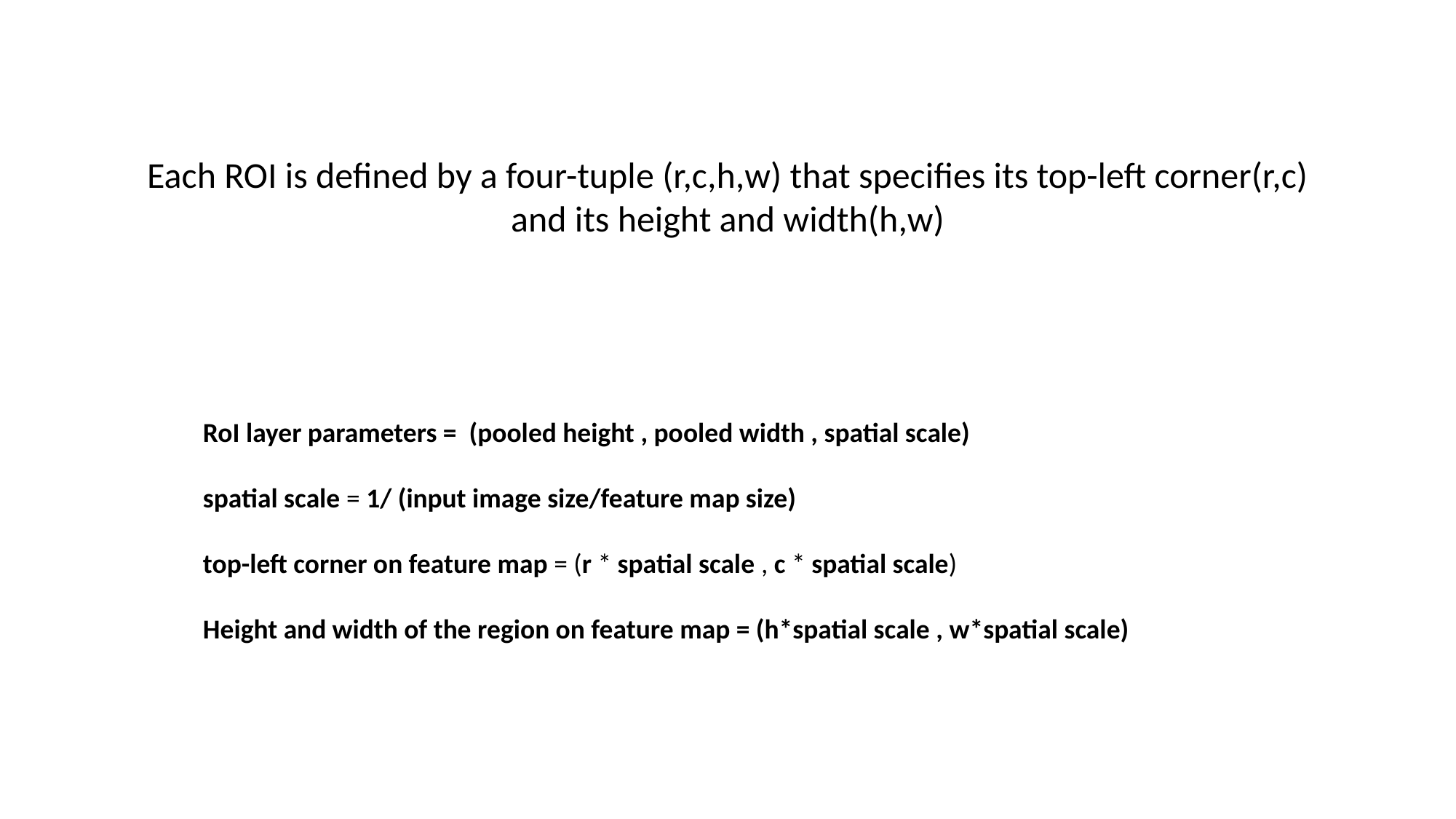

Each ROI is defined by a four-tuple (r,c,h,w) that specifies its top-left corner(r,c) and its height and width(h,w)
RoI layer parameters =  (pooled height , pooled width , spatial scale)

spatial scale = 1/ (input image size/feature map size)

top-left corner on feature map = (r * spatial scale , c * spatial scale)

Height and width of the region on feature map = (h*spatial scale , w*spatial scale)